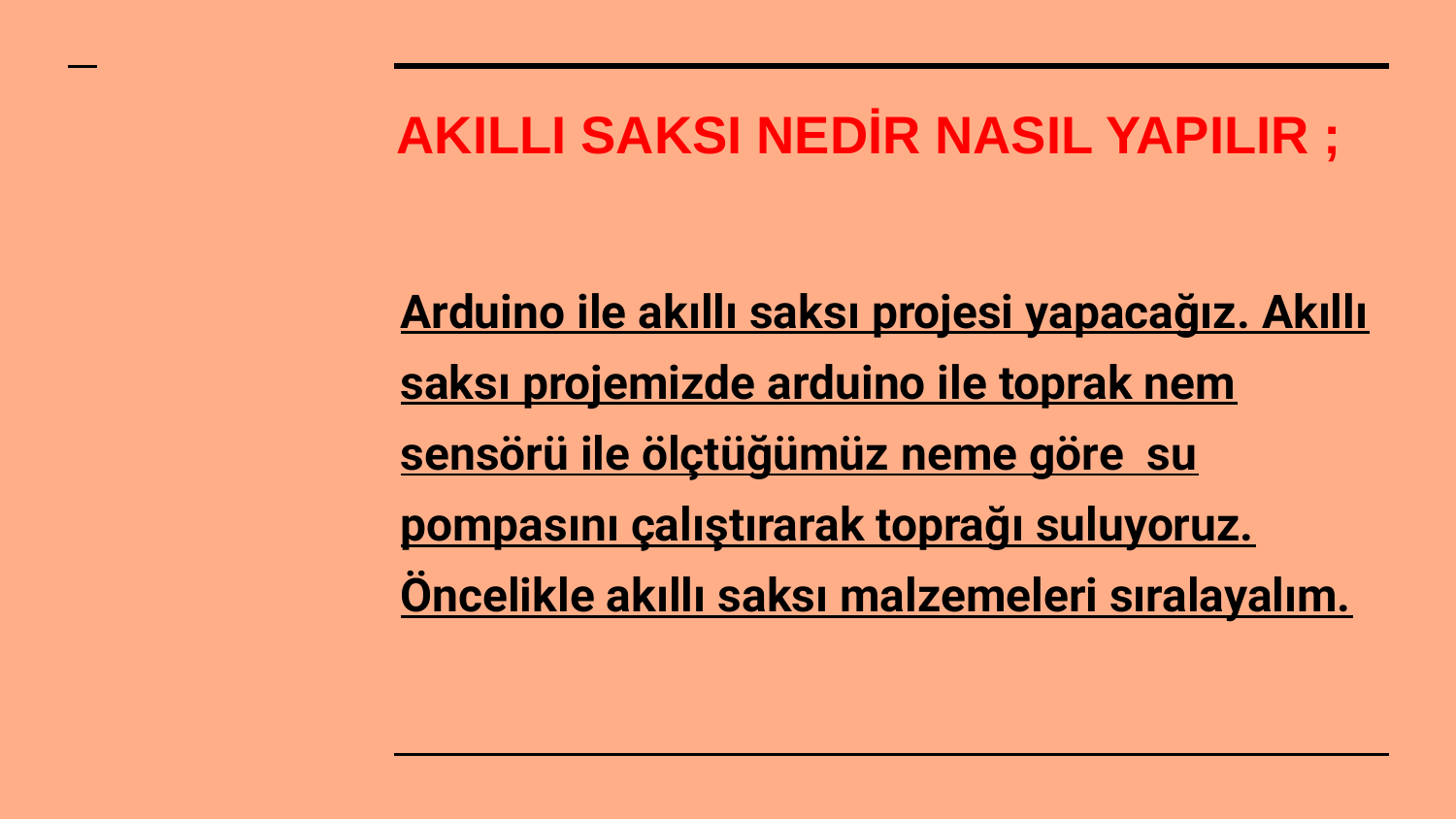

# AKILLI SAKSI NEDİR NASIL YAPILIR ;
Arduino ile akıllı saksı projesi yapacağız. Akıllı saksı projemizde arduino ile toprak nem sensörü ile ölçtüğümüz neme göre  su pompasını çalıştırarak toprağı suluyoruz. Öncelikle akıllı saksı malzemeleri sıralayalım.